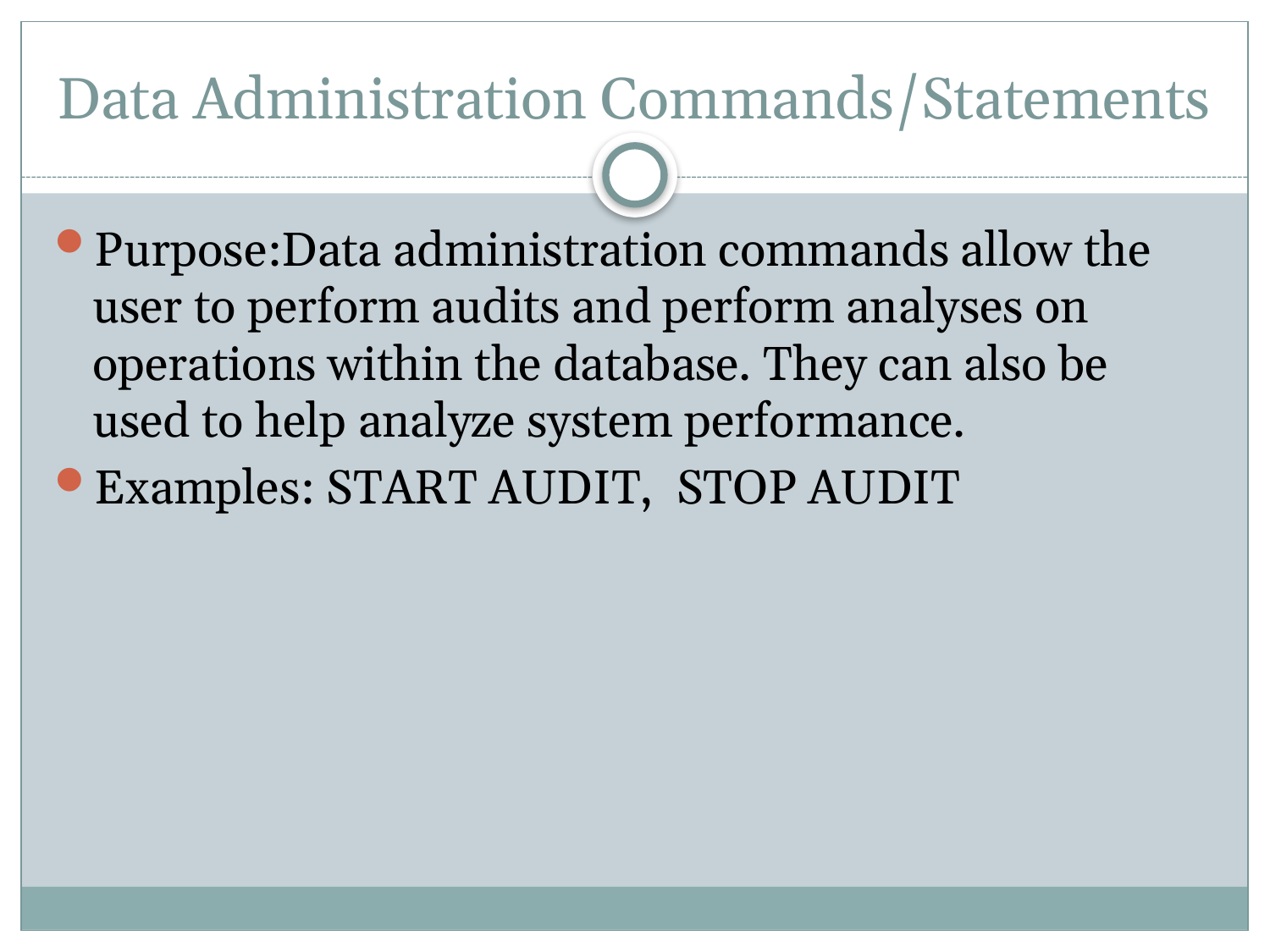

# Data Administration Commands/Statements
Purpose:Data administration commands allow the user to perform audits and perform analyses on operations within the database. They can also be used to help analyze system performance.
Examples: START AUDIT,  STOP AUDIT